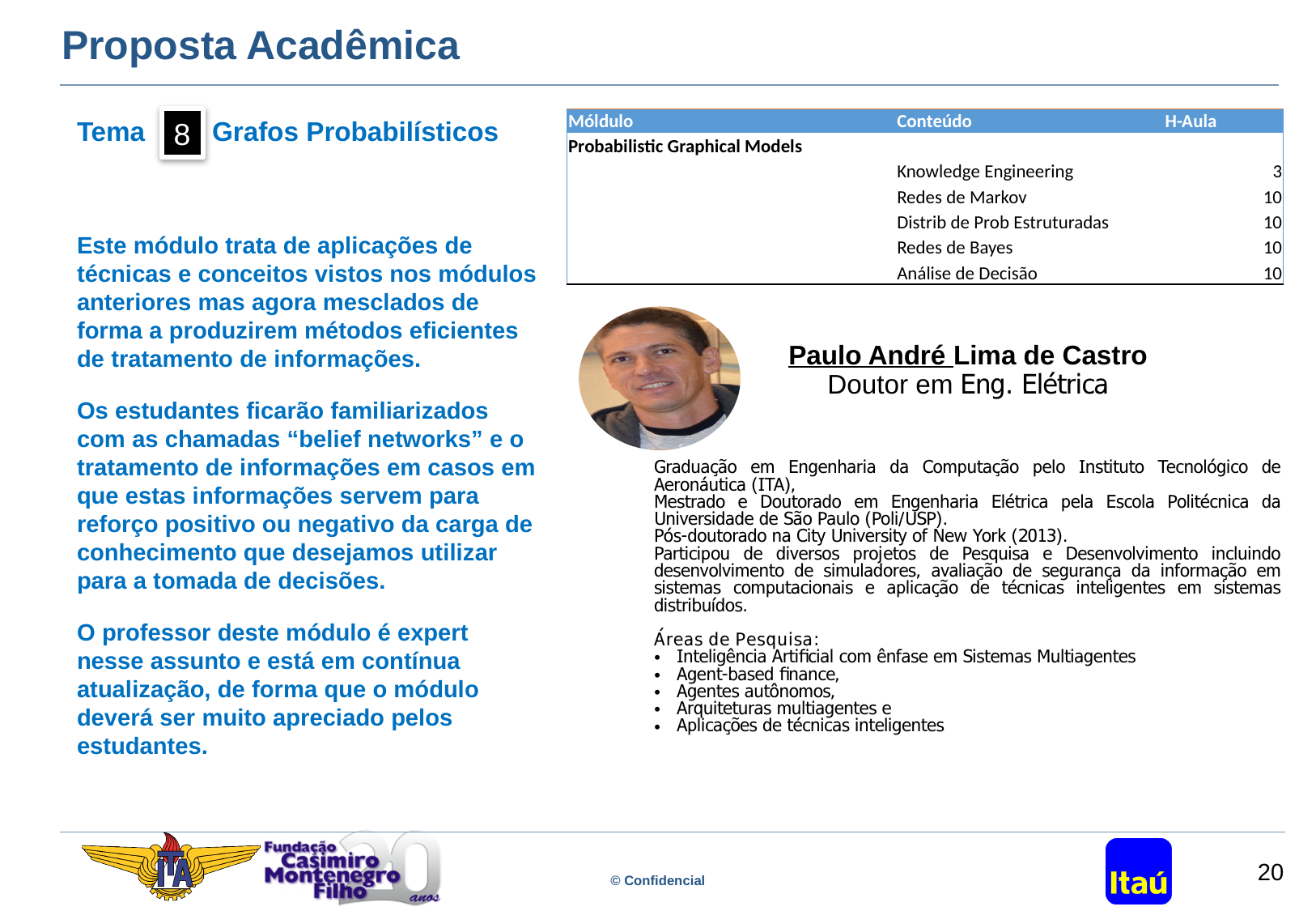

# Proposta Acadêmica
Tema         Grafos Probabilísticos

Este módulo trata de aplicações de técnicas e conceitos vistos nos módulos anteriores mas agora mesclados de forma a produzirem métodos eficientes de tratamento de informações.
Os estudantes ficarão familiarizados com as chamadas “belief networks” e o tratamento de informações em casos em que estas informações servem para reforço positivo ou negativo da carga de conhecimento que desejamos utilizar para a tomada de decisões.
O professor deste módulo é expert nesse assunto e está em contínua atualização, de forma que o módulo deverá ser muito apreciado pelos estudantes.

8
| Móldulo | Conteúdo | H-Aula |
| --- | --- | --- |
| Probabilistic Graphical Models |  |  |
|  | Knowledge Engineering | 3 |
|  | Redes de Markov | 10 |
|  | Distrib de Prob Estruturadas | 10 |
|  | Redes de Bayes | 10 |
|  | Análise de Decisão | 10 |

| Paulo André Lima de Castro Doutor em Eng. Elétrica |
| --- |
| Graduação em Engenharia da Computação pelo Instituto Tecnológico de Aeronáutica (ITA), Mestrado e Doutorado em Engenharia Elétrica pela Escola Politécnica da Universidade de São Paulo (Poli/USP). Pós-doutorado na City University of New York (2013). Participou de diversos projetos de Pesquisa e Desenvolvimento incluindo desenvolvimento de simuladores, avaliação de segurança da informação em sistemas computacionais e aplicação de técnicas inteligentes em sistemas distribuídos. Áreas de Pesquisa: Inteligência Artificial com ênfase em Sistemas Multiagentes Agent-based finance, Agentes autônomos, Arquiteturas multiagentes e Aplicações de técnicas inteligentes |
20